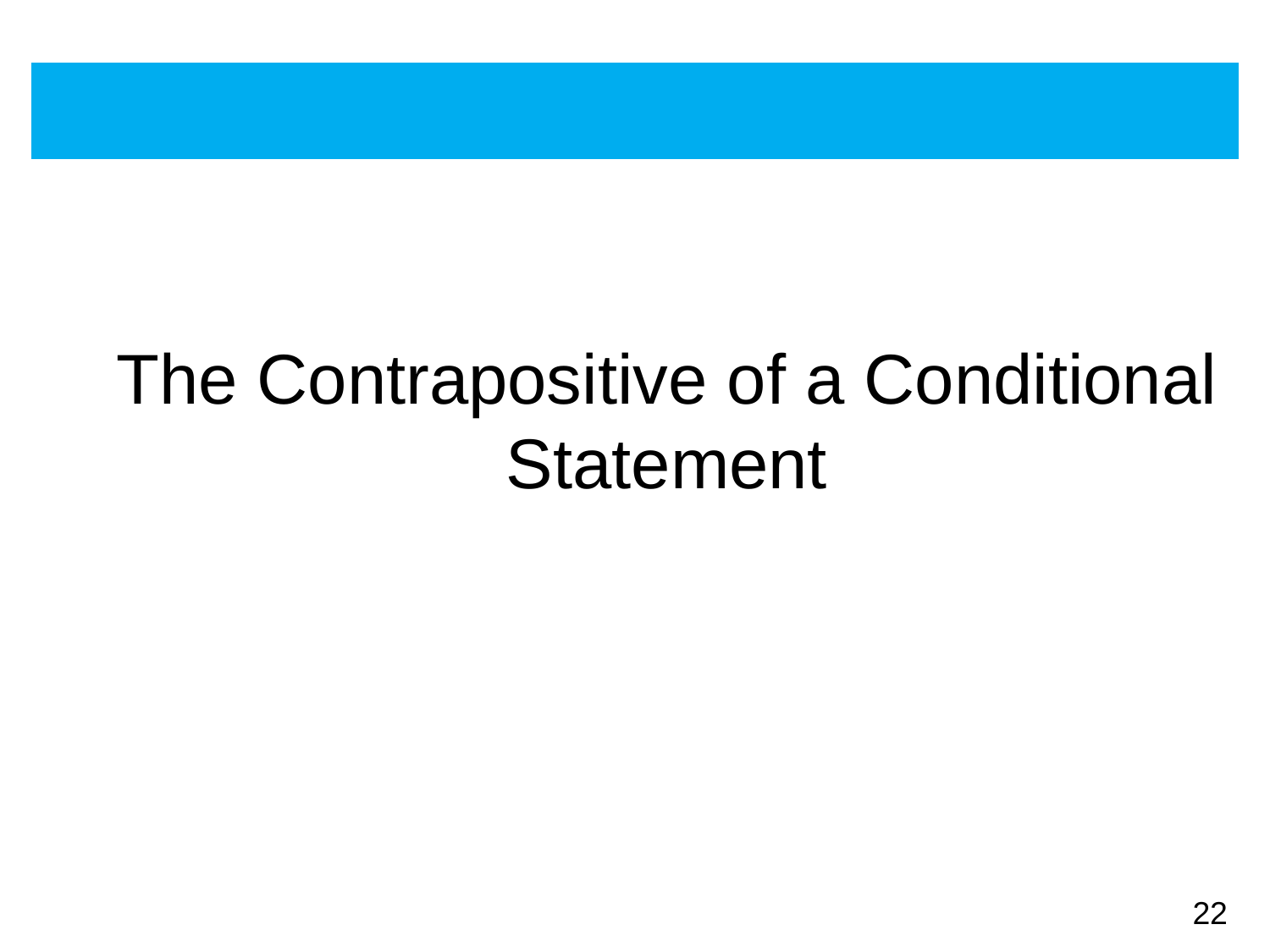

# The Contrapositive of a Conditional Statement